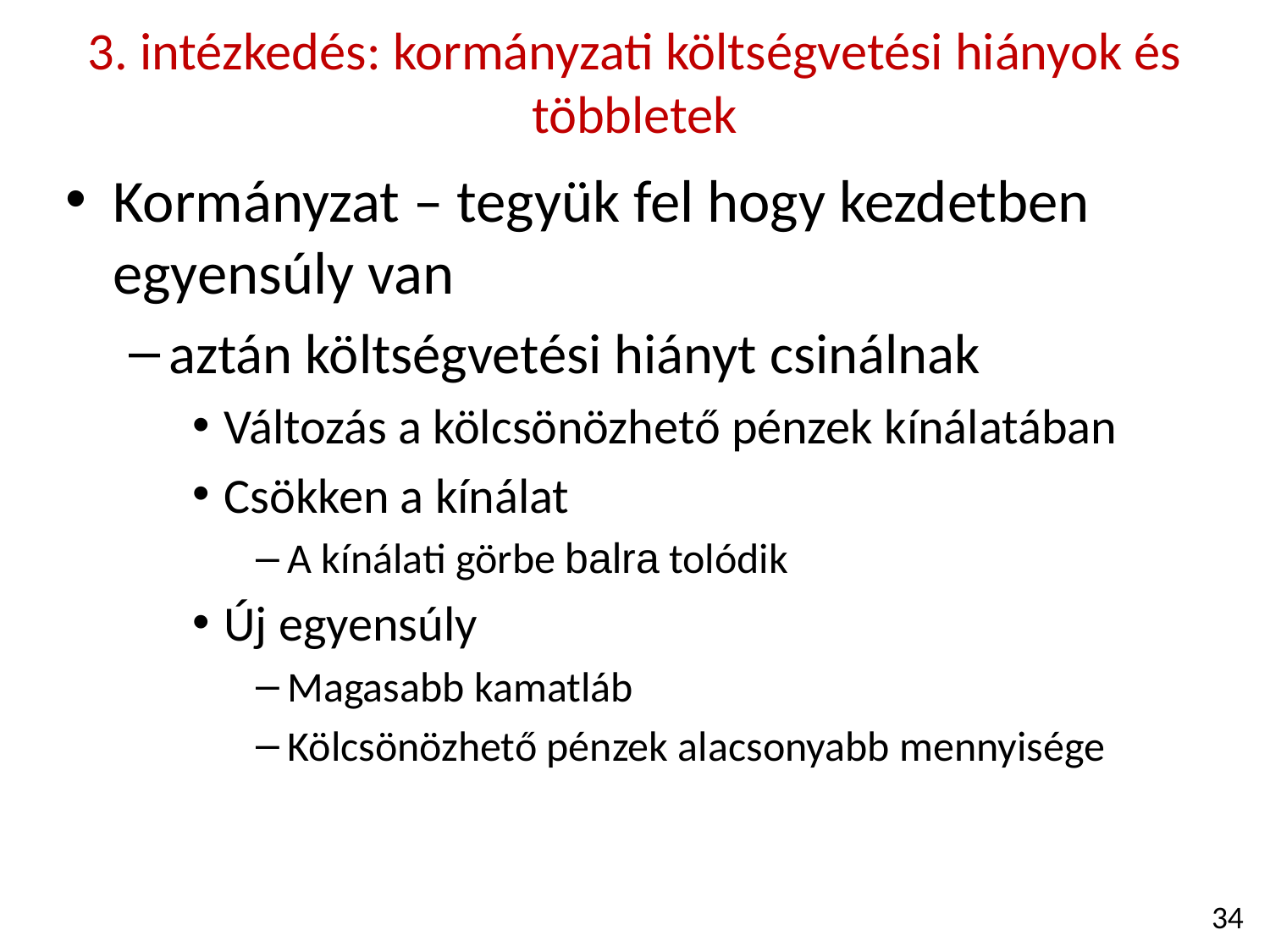

3. intézkedés: kormányzati költségvetési hiányok és többletek
Kormányzat – tegyük fel hogy kezdetben egyensúly van
aztán költségvetési hiányt csinálnak
Változás a kölcsönözhető pénzek kínálatában
Csökken a kínálat
A kínálati görbe balra tolódik
Új egyensúly
Magasabb kamatláb
Kölcsönözhető pénzek alacsonyabb mennyisége
34